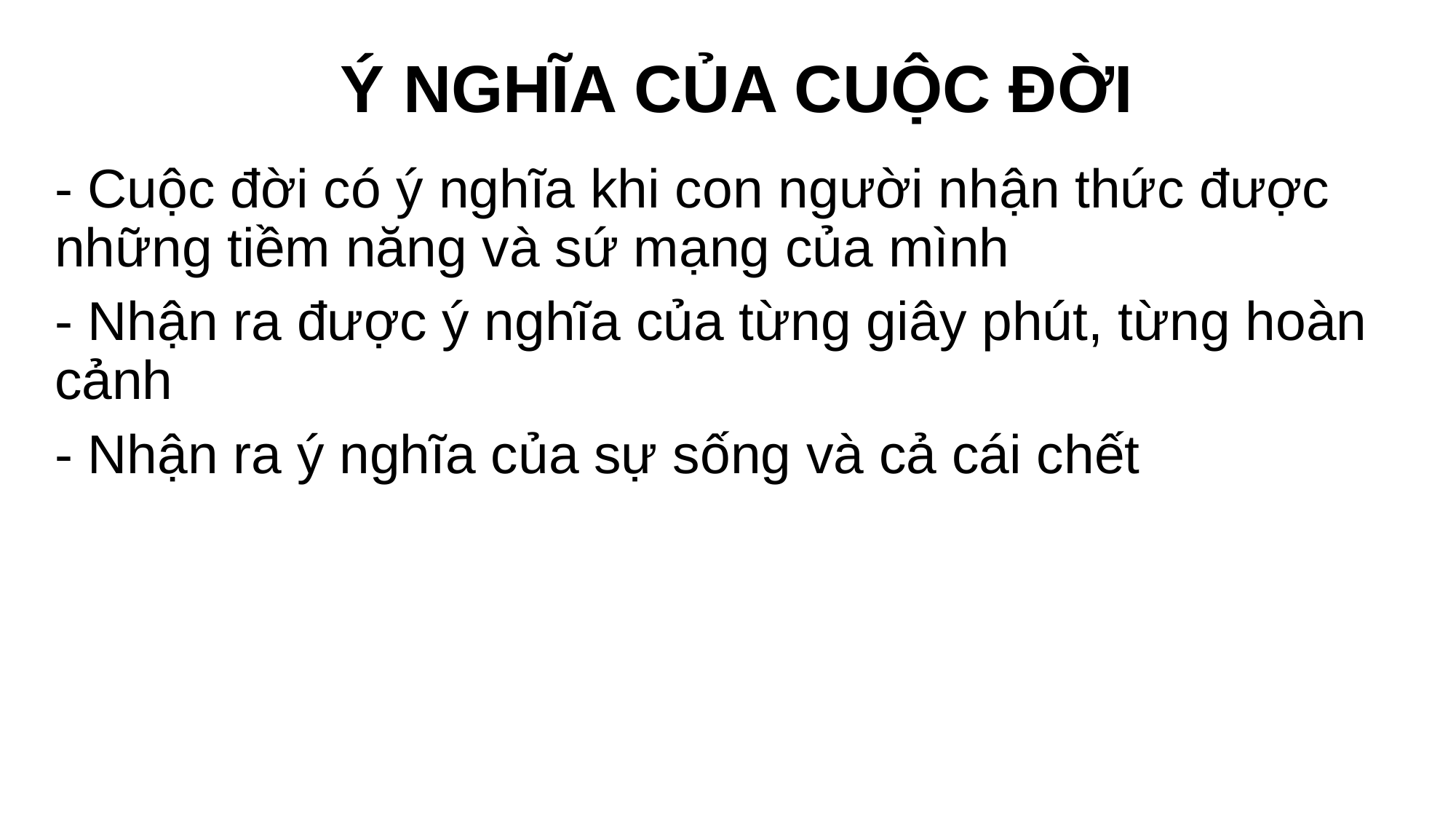

# Ý NGHĨA CỦA CUỘC ĐỜI
- Cuộc đời có ý nghĩa khi con người nhận thức được những tiềm năng và sứ mạng của mình
- Nhận ra được ý nghĩa của từng giây phút, từng hoàn cảnh
- Nhận ra ý nghĩa của sự sống và cả cái chết